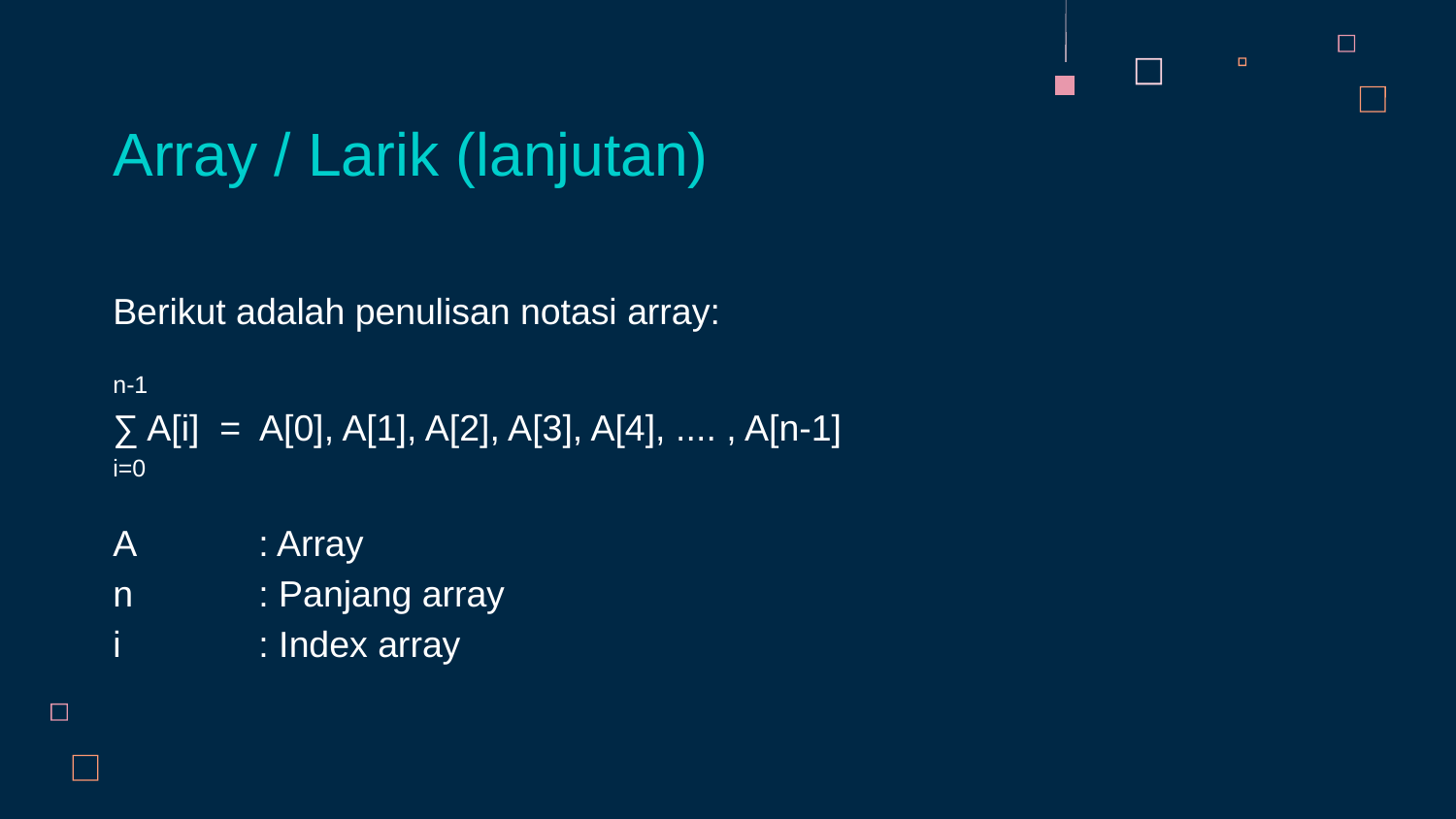

Array / Larik (lanjutan)
Berikut adalah penulisan notasi array:
n-1
∑ A[i]  =  A[0], A[1], A[2], A[3], A[4], .... , A[n-1]
i=0
A	: Array
n	: Panjang array
i	: Index array